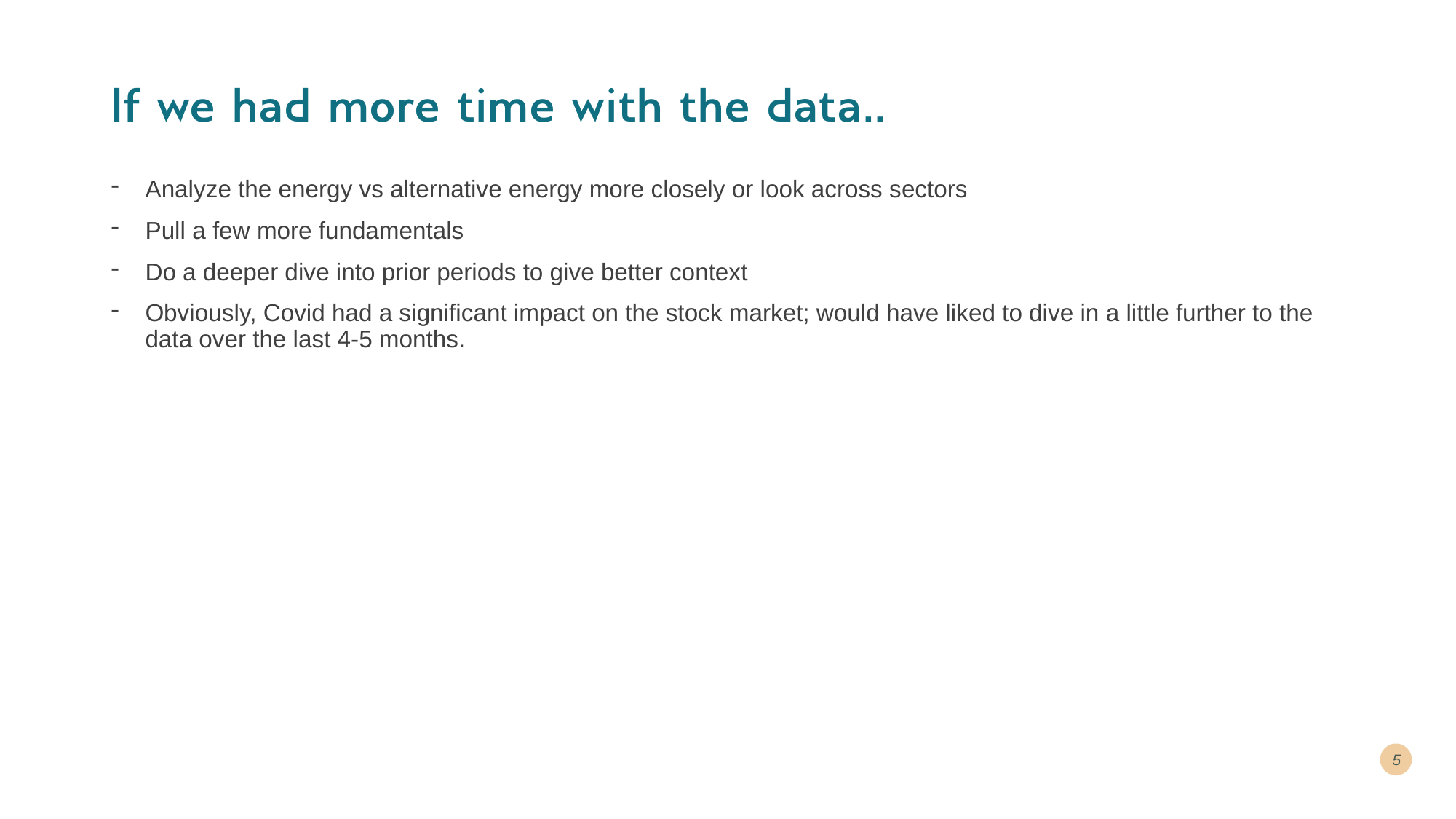

# If we had more time with the data..
Analyze the energy vs alternative energy more closely or look across sectors
Pull a few more fundamentals
Do a deeper dive into prior periods to give better context
Obviously, Covid had a significant impact on the stock market; would have liked to dive in a little further to the data over the last 4-5 months.
5